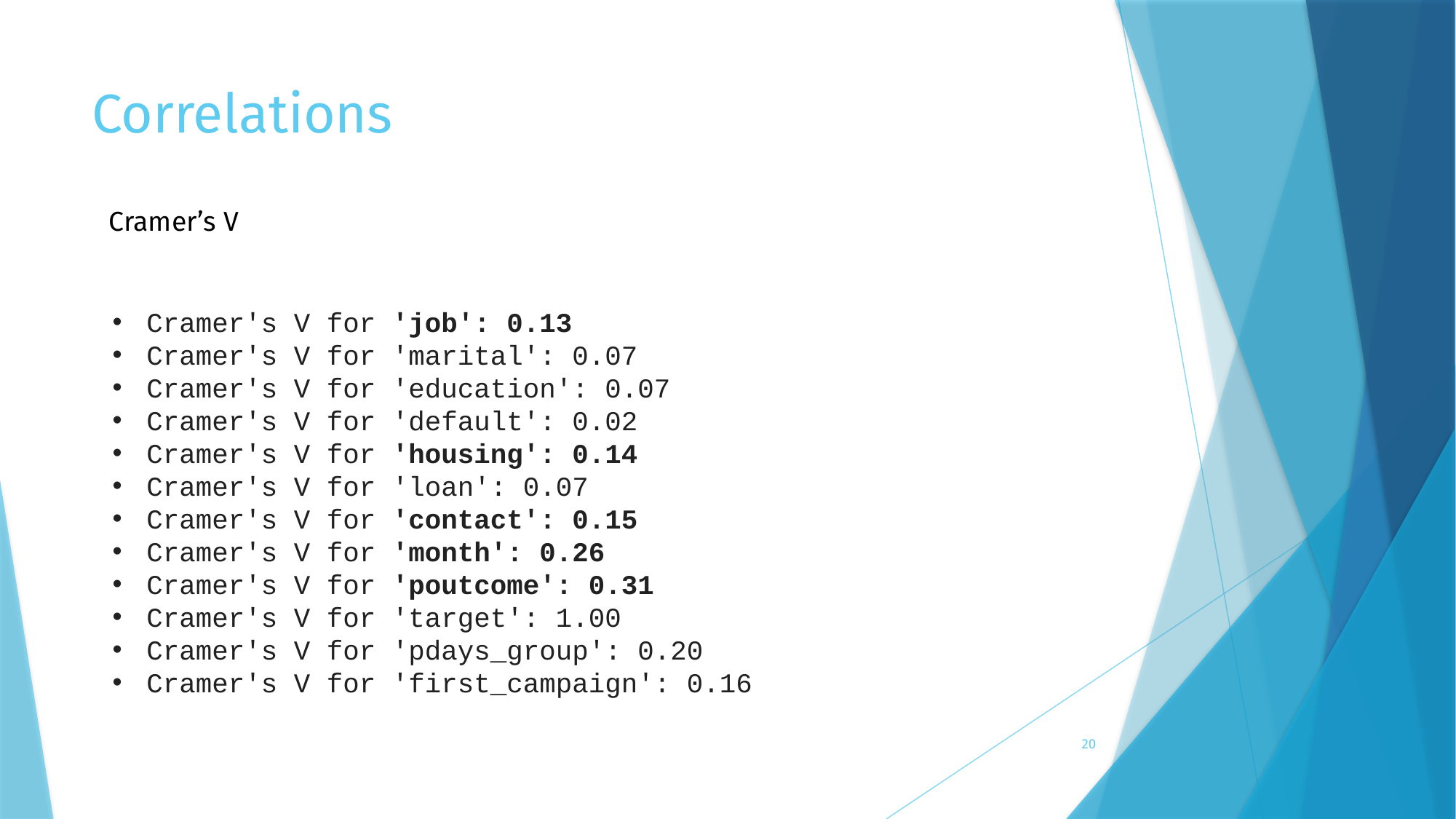

# Correlations
Cramer’s V
Cramer's V for 'job': 0.13
Cramer's V for 'marital': 0.07
Cramer's V for 'education': 0.07
Cramer's V for 'default': 0.02
Cramer's V for 'housing': 0.14
Cramer's V for 'loan': 0.07
Cramer's V for 'contact': 0.15
Cramer's V for 'month': 0.26
Cramer's V for 'poutcome': 0.31
Cramer's V for 'target': 1.00
Cramer's V for 'pdays_group': 0.20
Cramer's V for 'first_campaign': 0.16
20